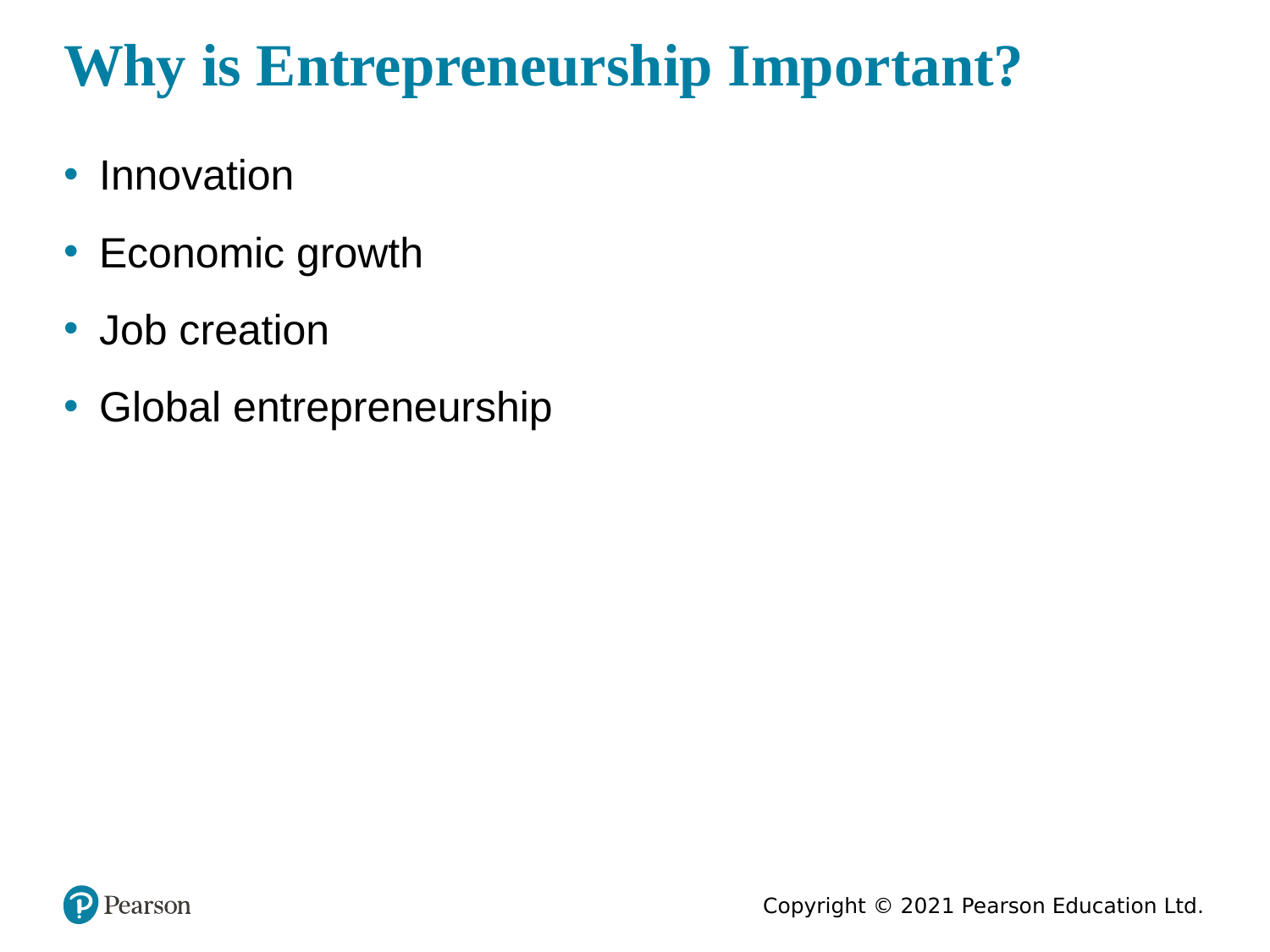

# Why is Entrepreneurship Important?
Innovation
Economic growth
Job creation
Global entrepreneurship